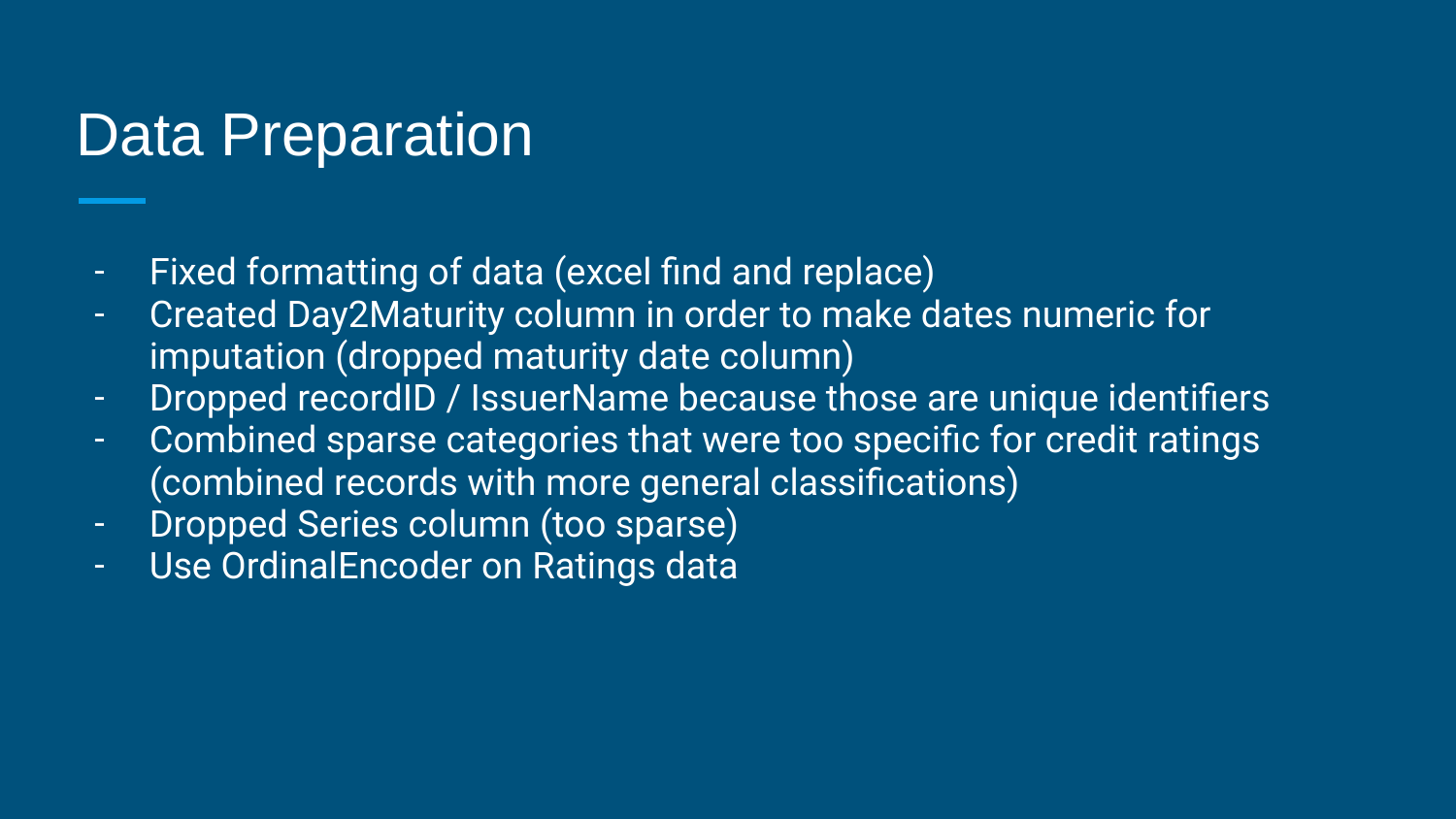

# Data Preparation
Fixed formatting of data (excel find and replace)
Created Day2Maturity column in order to make dates numeric for imputation (dropped maturity date column)
Dropped recordID / IssuerName because those are unique identifiers
Combined sparse categories that were too specific for credit ratings (combined records with more general classifications)
Dropped Series column (too sparse)
Use OrdinalEncoder on Ratings data